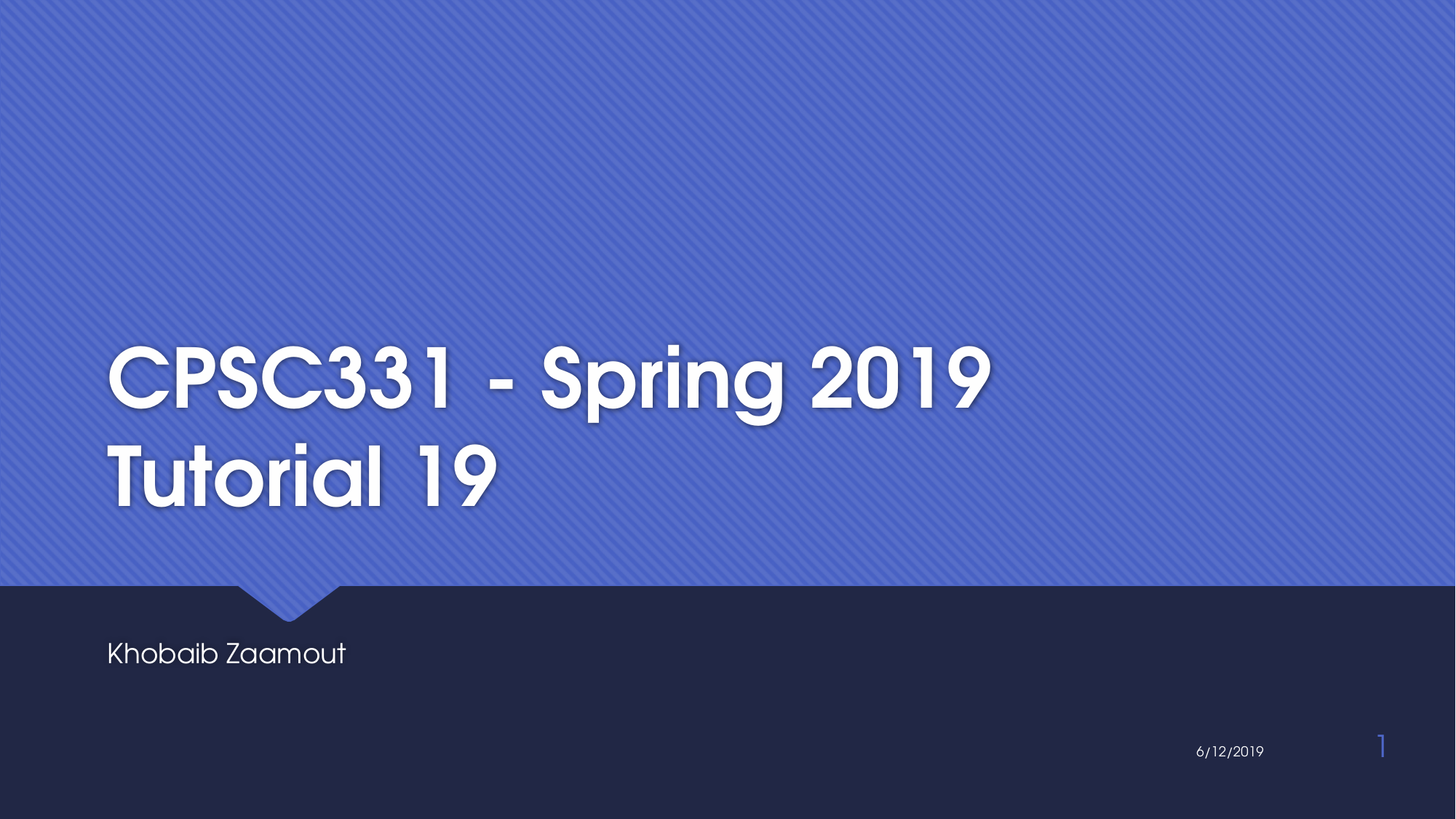

# CPSC331 - Spring 2019 Tutorial 19
Khobaib Zaamout
1
6/12/2019